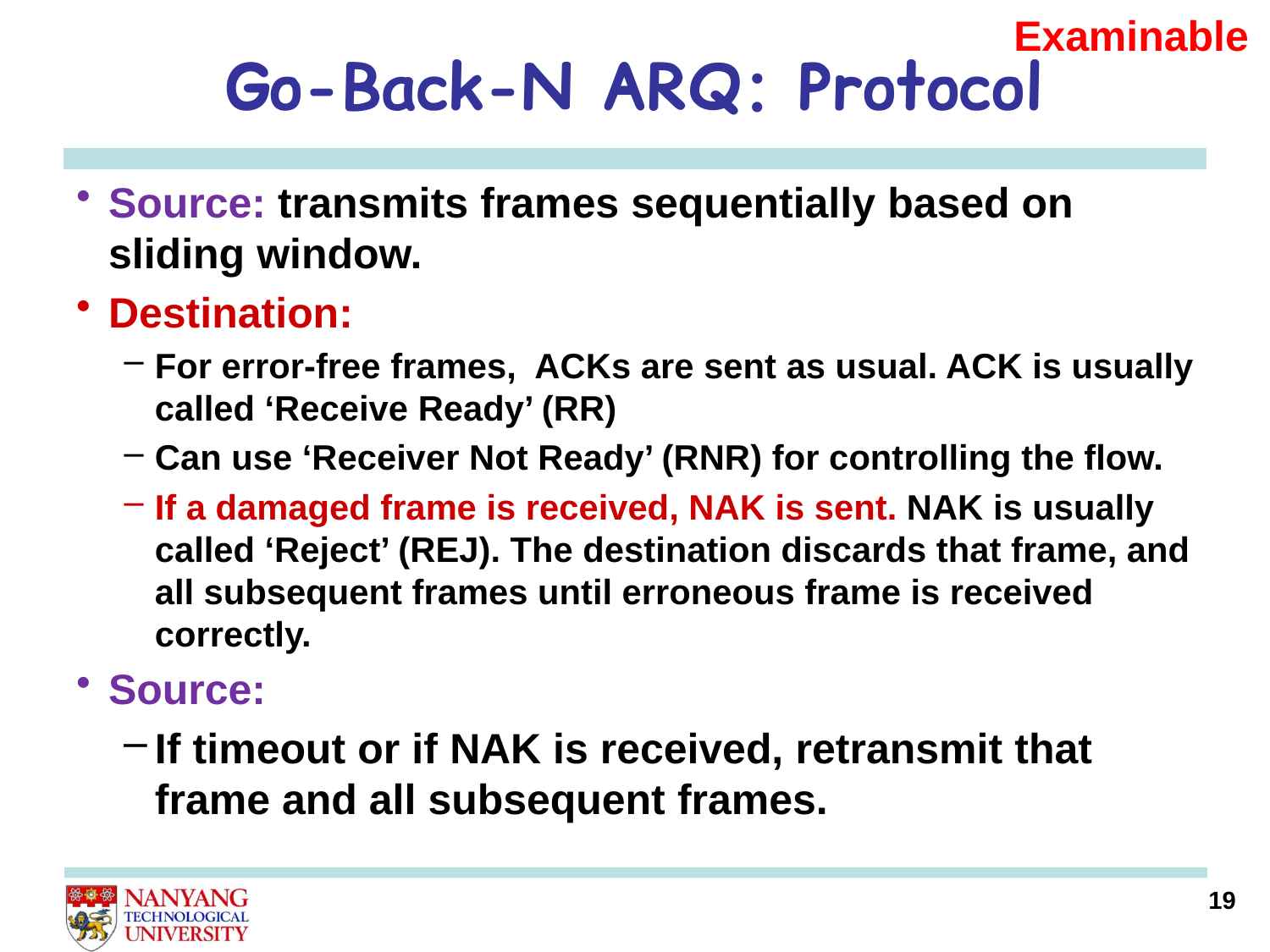

Examinable
# Go-Back-N ARQ: Protocol
Source: transmits frames sequentially based on sliding window.
Destination:
For error-free frames,  ACKs are sent as usual. ACK is usually called ‘Receive Ready’ (RR)
Can use ‘Receiver Not Ready’ (RNR) for controlling the flow.
If a damaged frame is received, NAK is sent. NAK is usually called ‘Reject’ (REJ). The destination discards that frame, and all subsequent frames until erroneous frame is received correctly.
Source:
If timeout or if NAK is received, retransmit that frame and all subsequent frames.

19